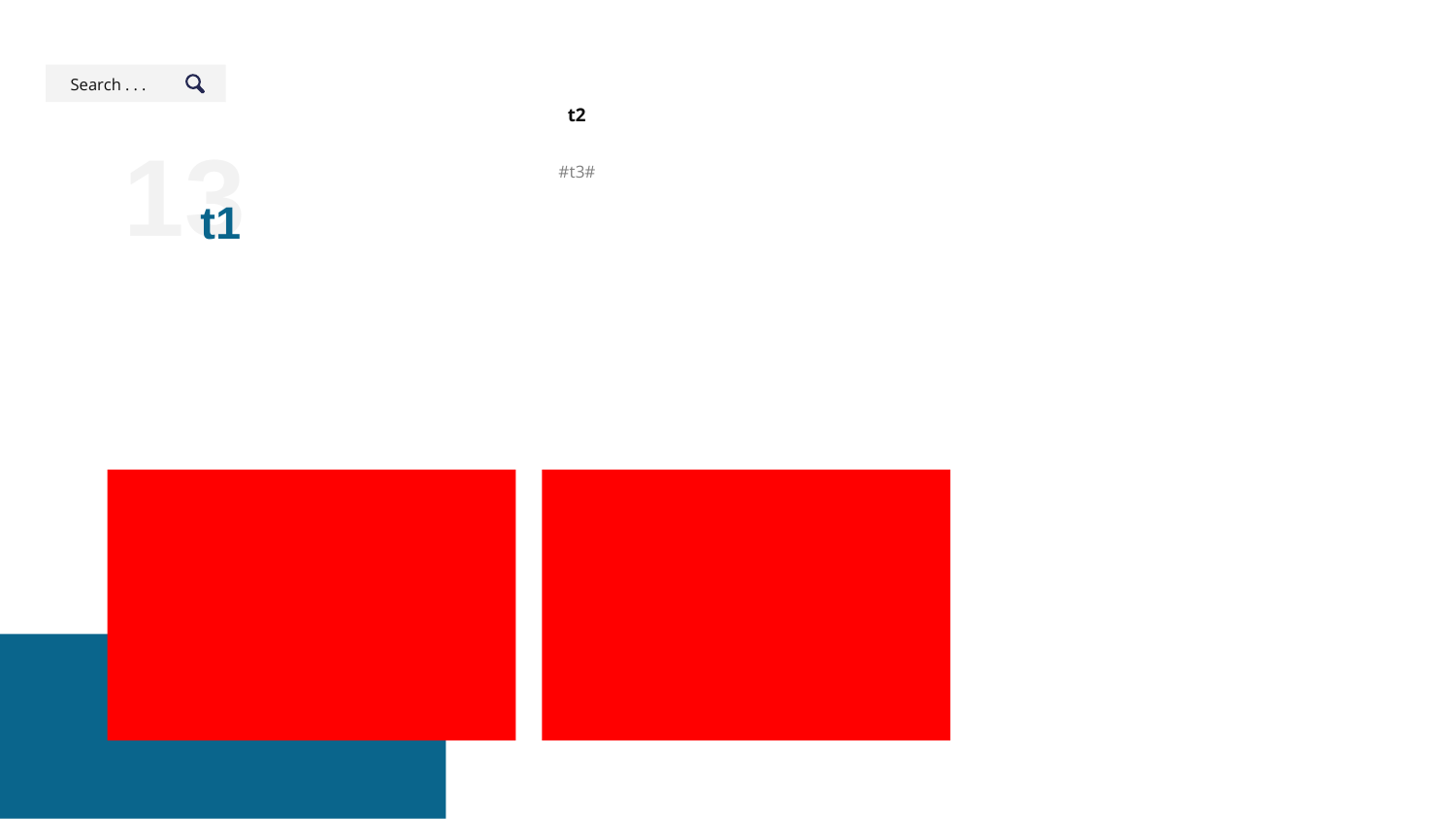

Search . . .

t2
13
#t3#
t1